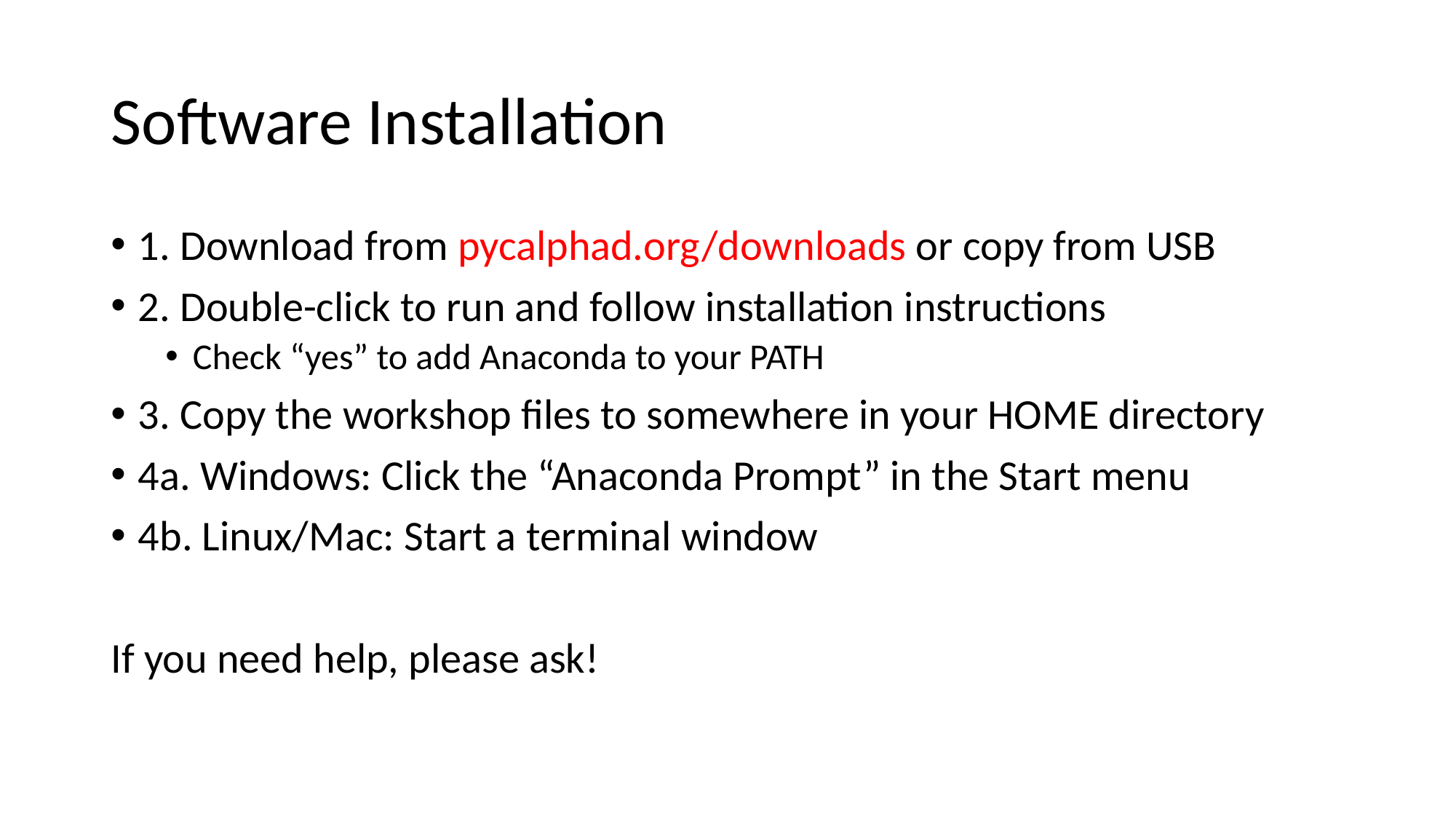

# Software Installation
1. Download from pycalphad.org/downloads or copy from USB
2. Double-click to run and follow installation instructions
Check “yes” to add Anaconda to your PATH
3. Copy the workshop files to somewhere in your HOME directory
4a. Windows: Click the “Anaconda Prompt” in the Start menu
4b. Linux/Mac: Start a terminal window

If you need help, please ask!